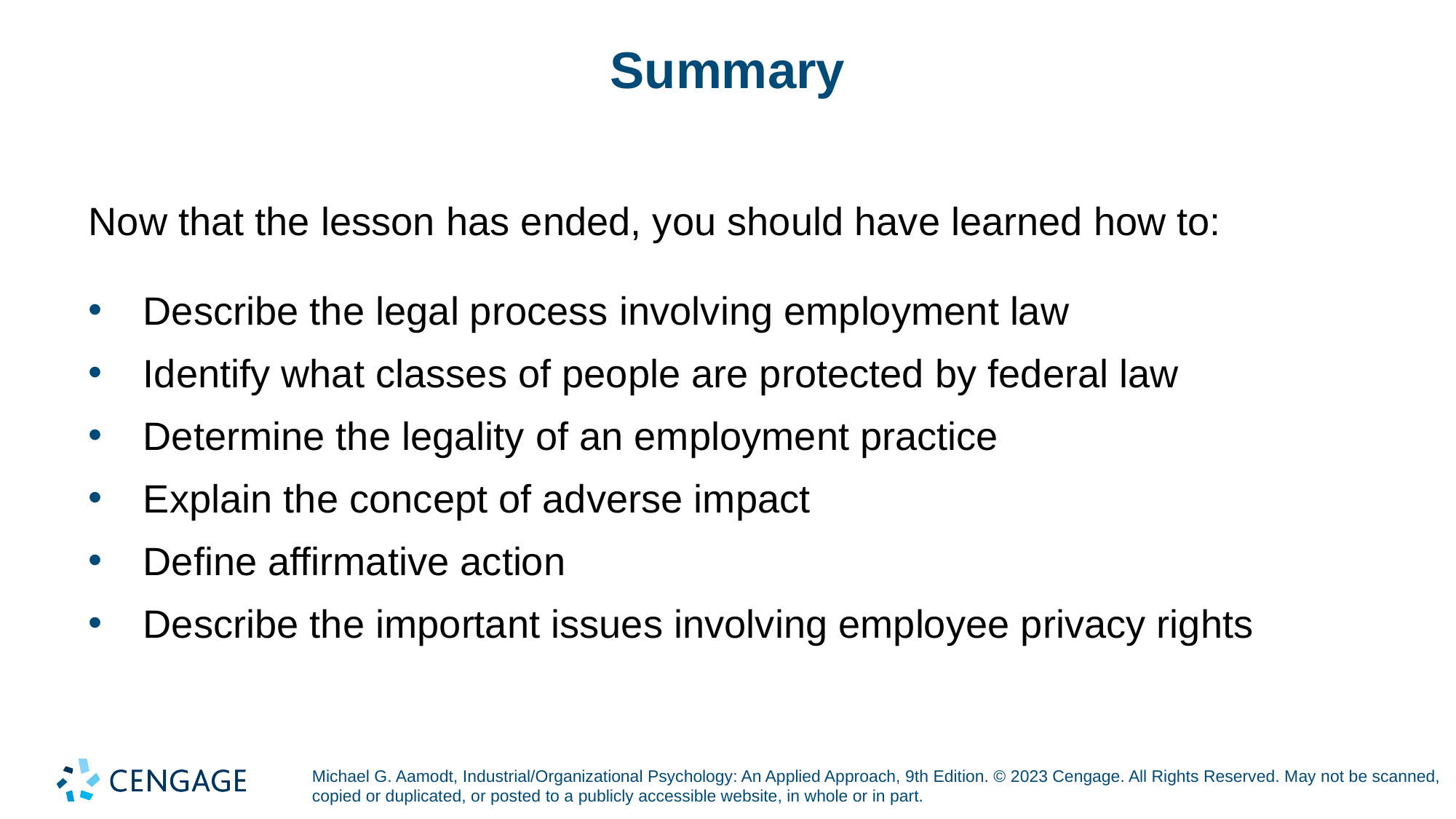

# Summary
Now that the lesson has ended, you should have learned how to:
Describe the legal process involving employment law
Identify what classes of people are protected by federal law
Determine the legality of an employment practice
Explain the concept of adverse impact
Define affirmative action
Describe the important issues involving employee privacy rights